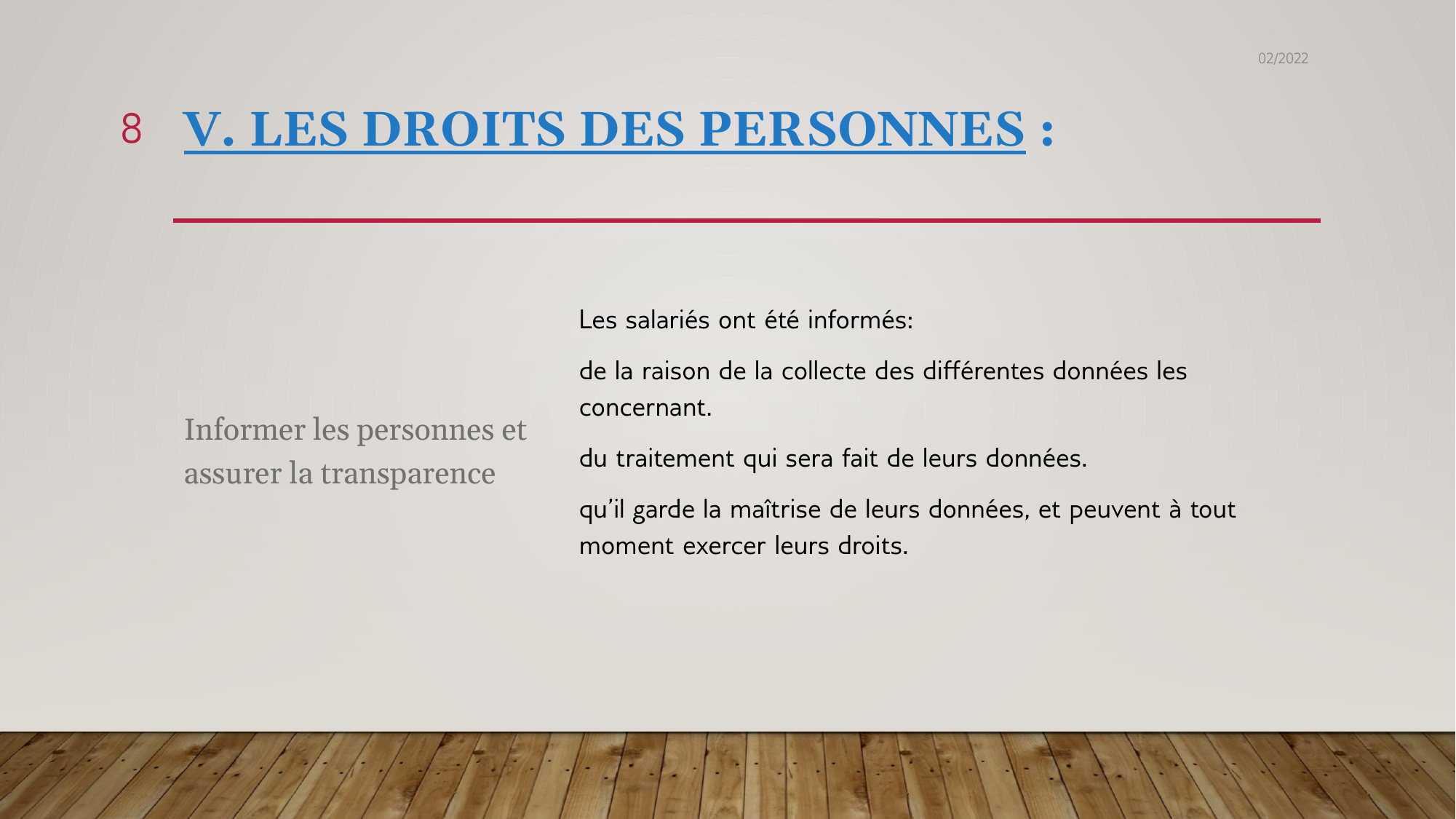

02/2022
8
# V. Les droits des personnes :
Informer les personnes et assurer la transparence

Les salariés ont été informés:
de la raison de la collecte des différentes données les concernant.
du traitement qui sera fait de leurs données.
qu’il garde la maîtrise de leurs données, et peuvent à tout moment exercer leurs droits.